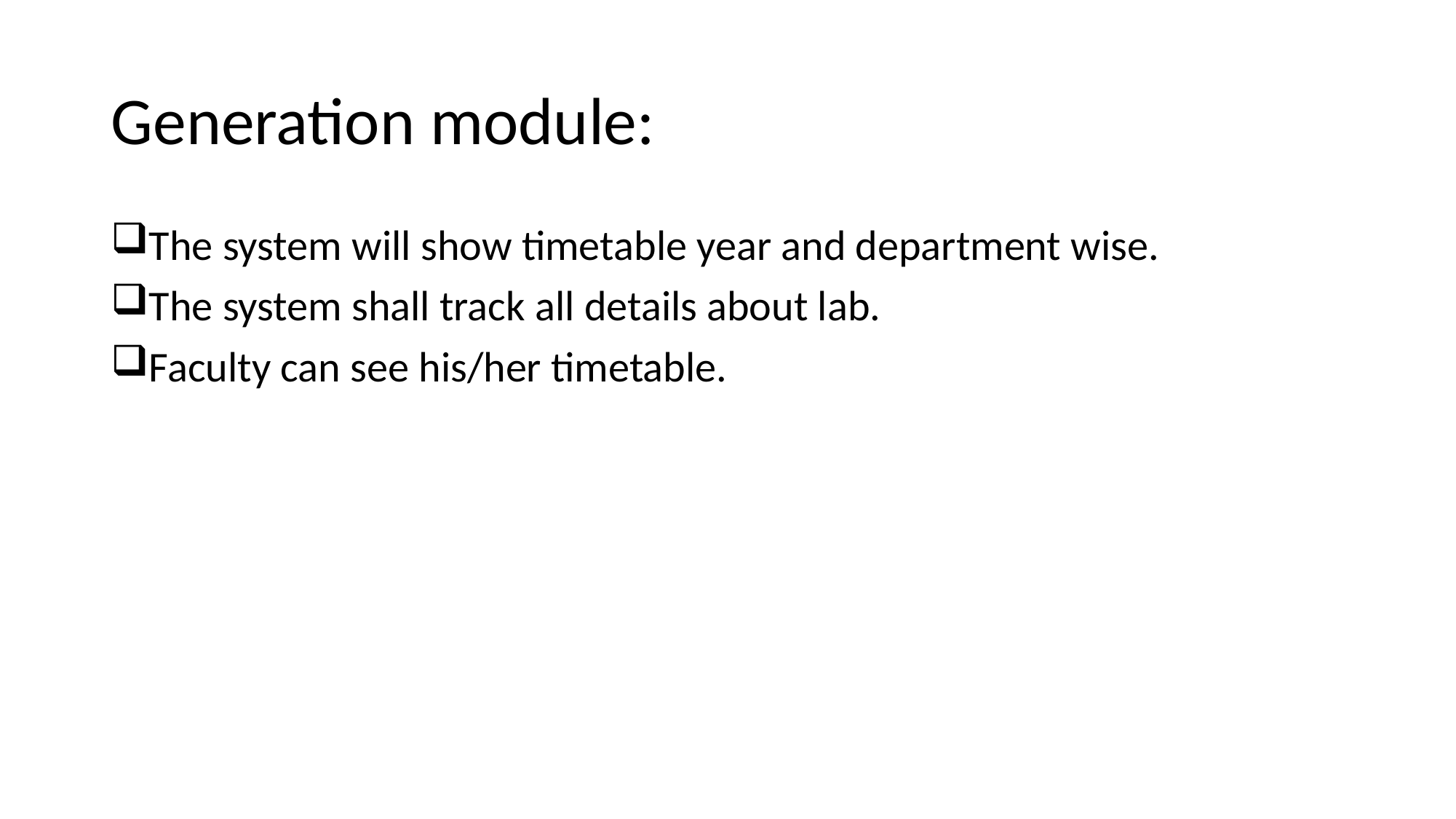

# Generation module:
The system will show timetable year and department wise.
The system shall track all details about lab.
Faculty can see his/her timetable.